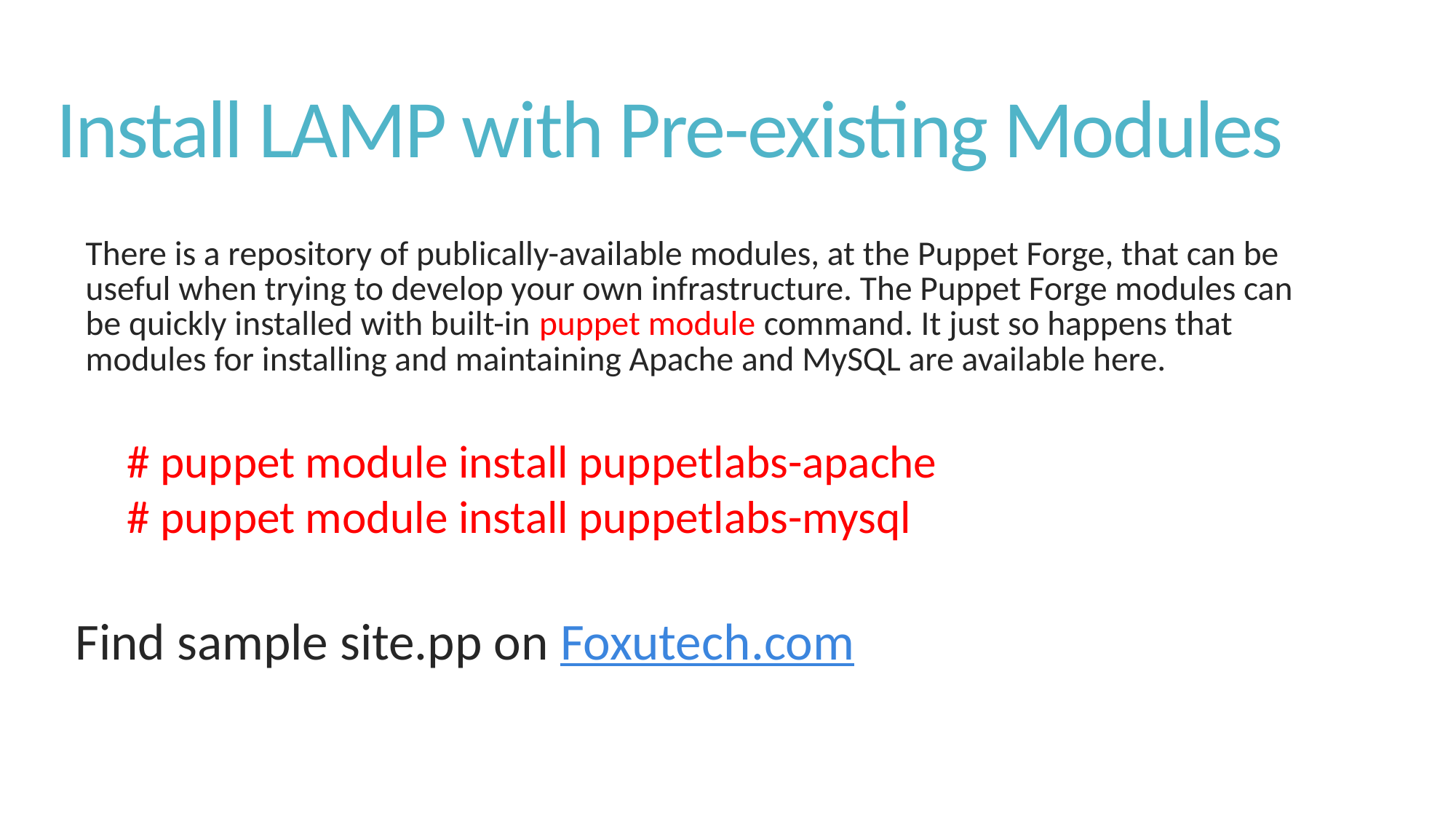

# Install LAMP with Pre-existing Modules
There is a repository of publically-available modules, at the Puppet Forge, that can be useful when trying to develop your own infrastructure. The Puppet Forge modules can be quickly installed with built-in puppet module command. It just so happens that modules for installing and maintaining Apache and MySQL are available here.

# puppet module install puppetlabs-apache
# puppet module install puppetlabs-mysql

Find sample site.pp on Foxutech.com